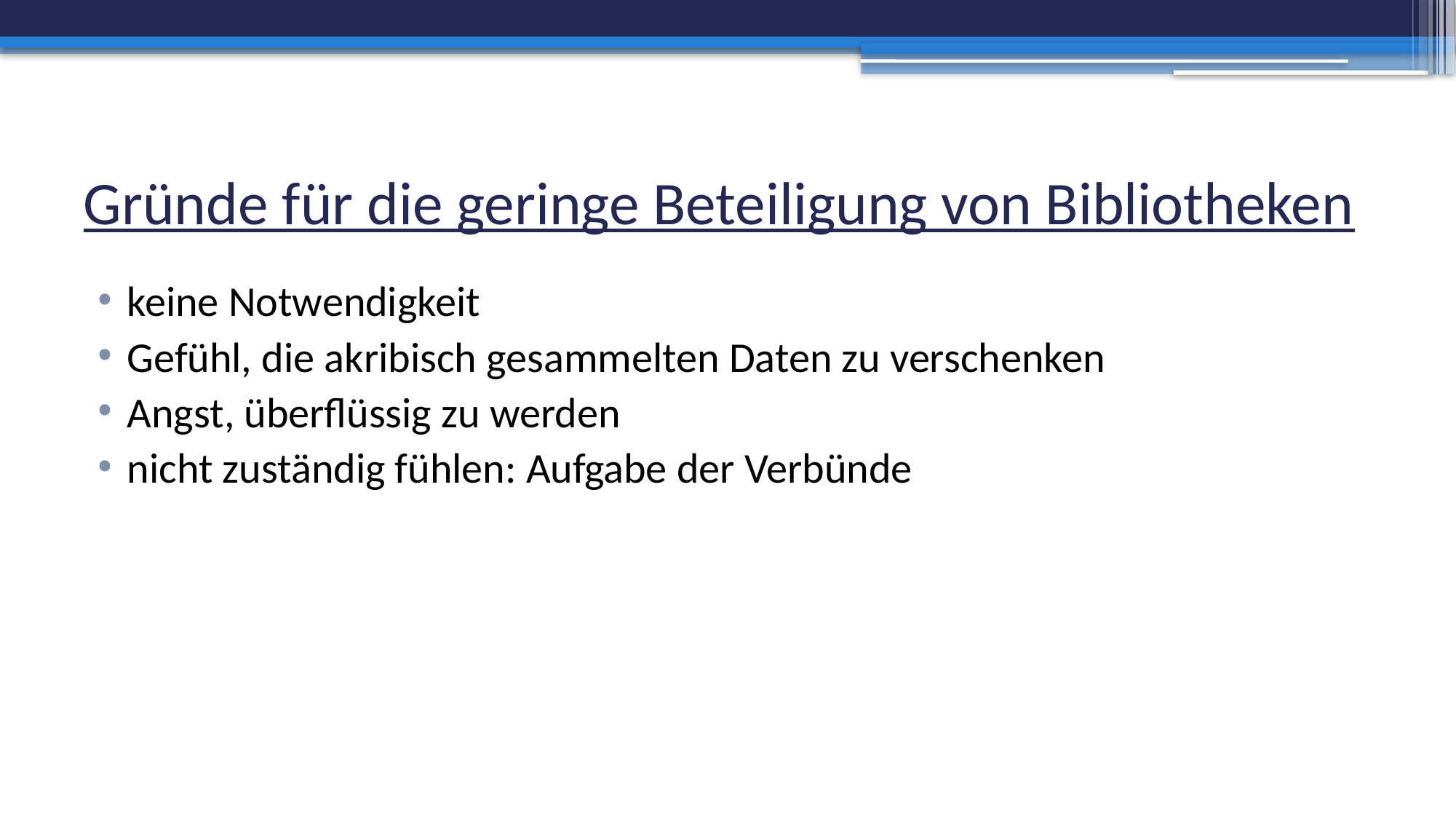

# Gründe für die geringe Beteiligung von Bibliotheken
keine Notwendigkeit
Gefühl, die akribisch gesammelten Daten zu verschenken
Angst, überflüssig zu werden
nicht zuständig fühlen: Aufgabe der Verbünde